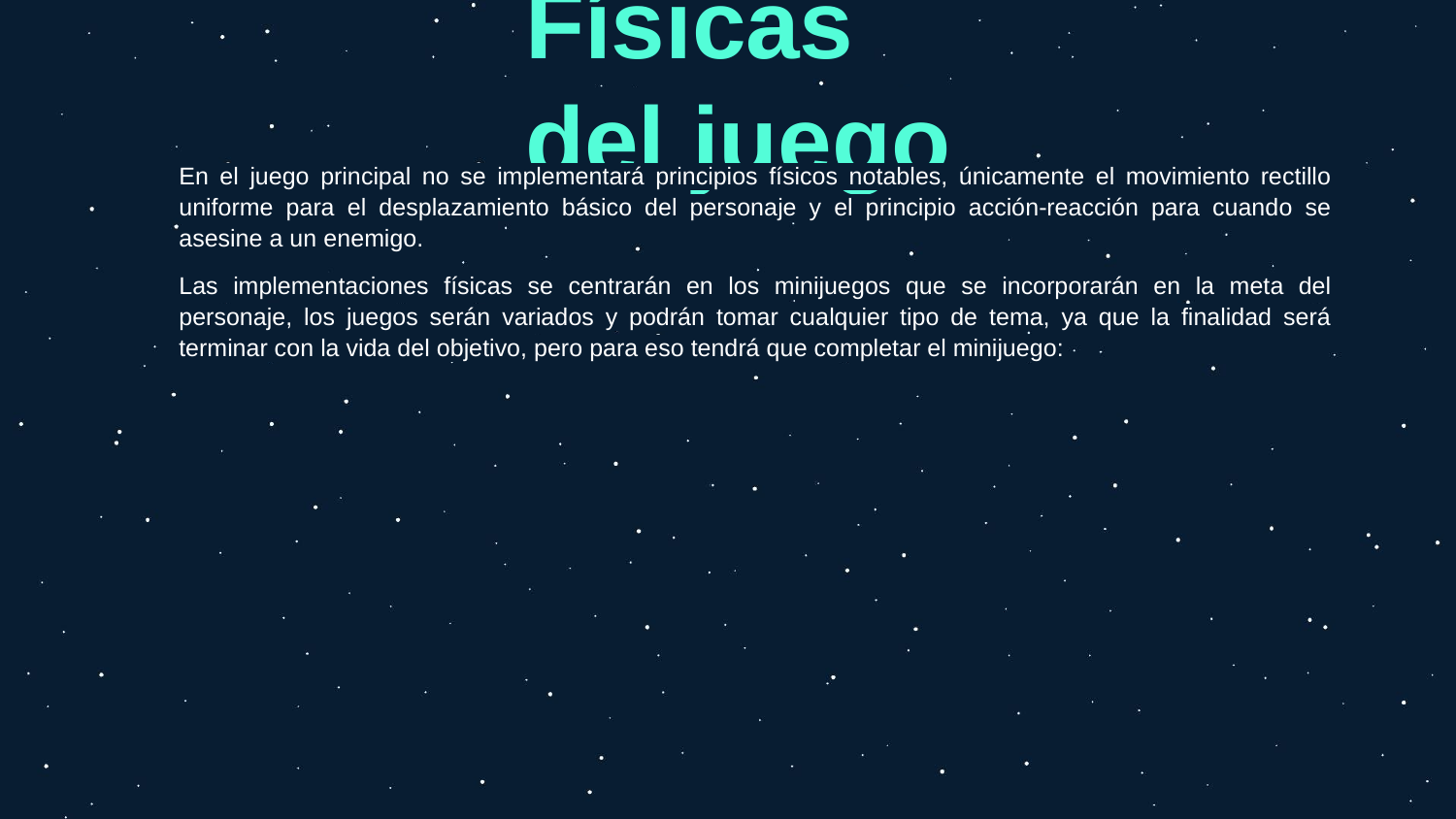

# Físicas del juego
	En el juego principal no se implementará principios físicos notables, únicamente el movimiento rectillo uniforme para el desplazamiento básico del personaje y el principio acción-reacción para cuando se asesine a un enemigo.
	Las implementaciones físicas se centrarán en los minijuegos que se incorporarán en la meta del personaje, los juegos serán variados y podrán tomar cualquier tipo de tema, ya que la finalidad será terminar con la vida del objetivo, pero para eso tendrá que completar el minijuego: